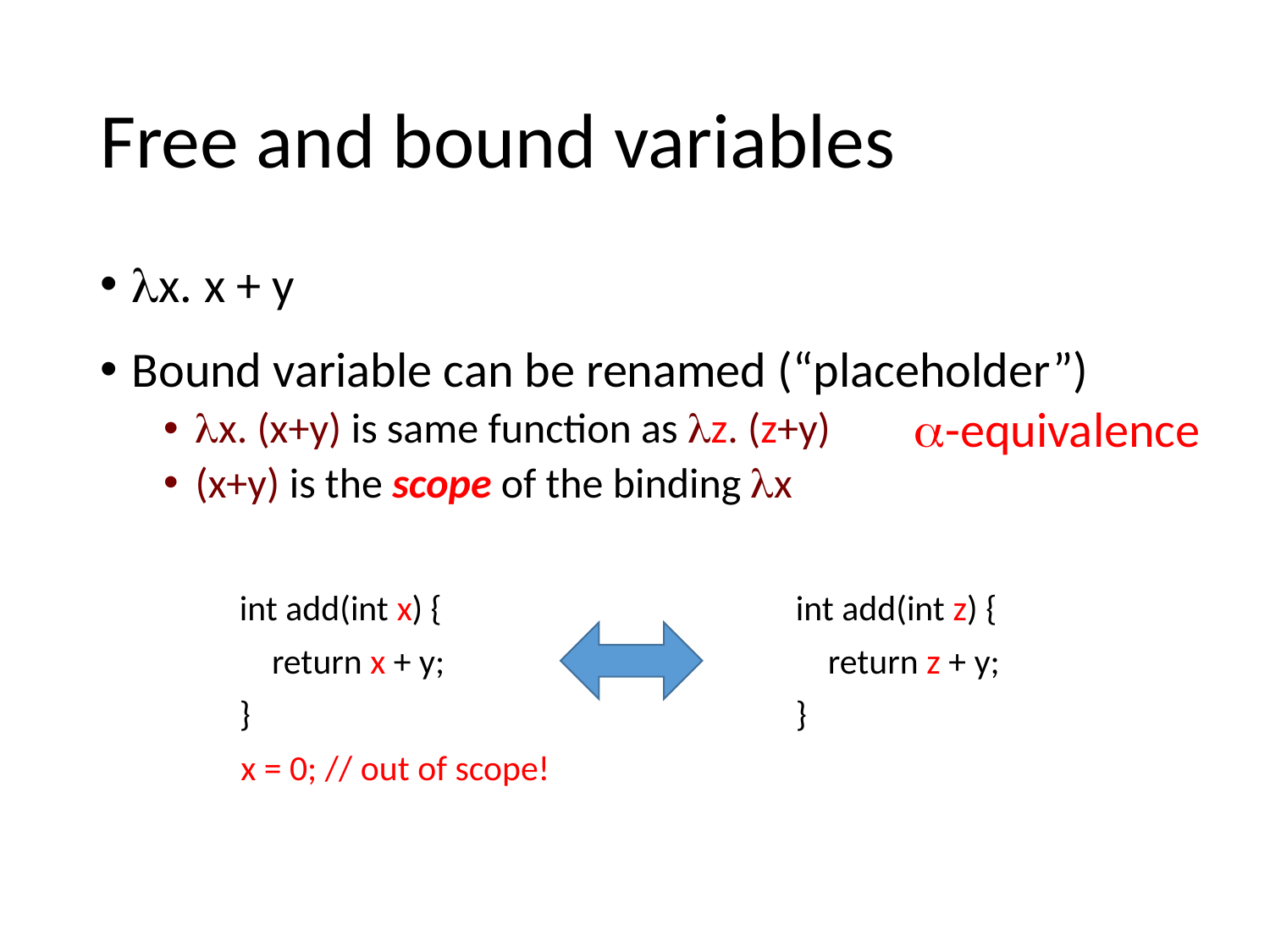

# Free and bound variables
λx. x + y
Bound variable can be renamed (“placeholder”)
λx. (x+y) is same function as λz. (z+y)
(x+y) is the scope of the binding λx

α-equivalence
int add(int z) {
    return z + y;
}
int add(int x) {
    return x + y;
}

x = 0; // out of scope!